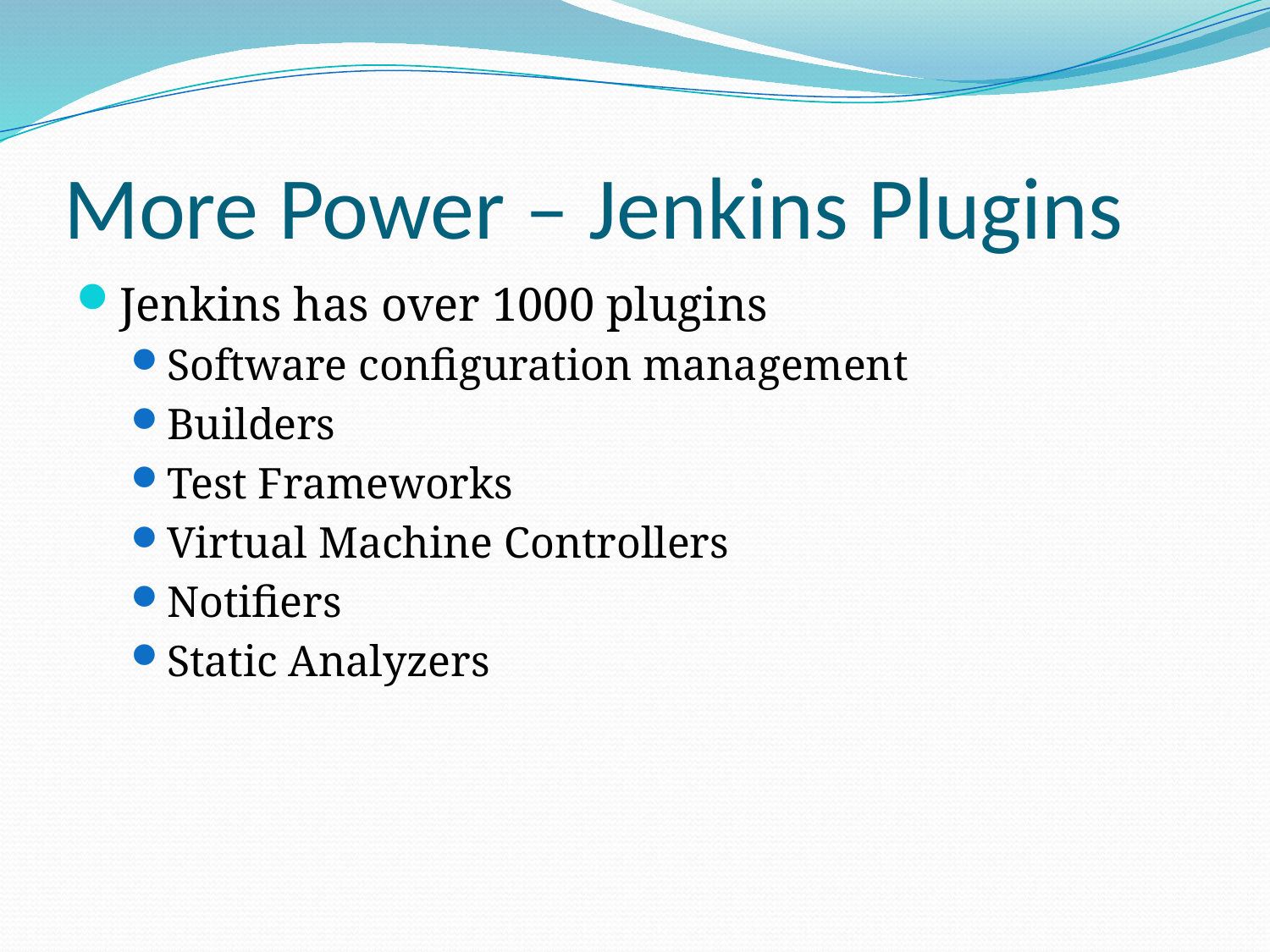

# More Power – Jenkins Plugins
Jenkins has over 1000 plugins
Software configuration management
Builders
Test Frameworks
Virtual Machine Controllers
Notifiers
Static Analyzers